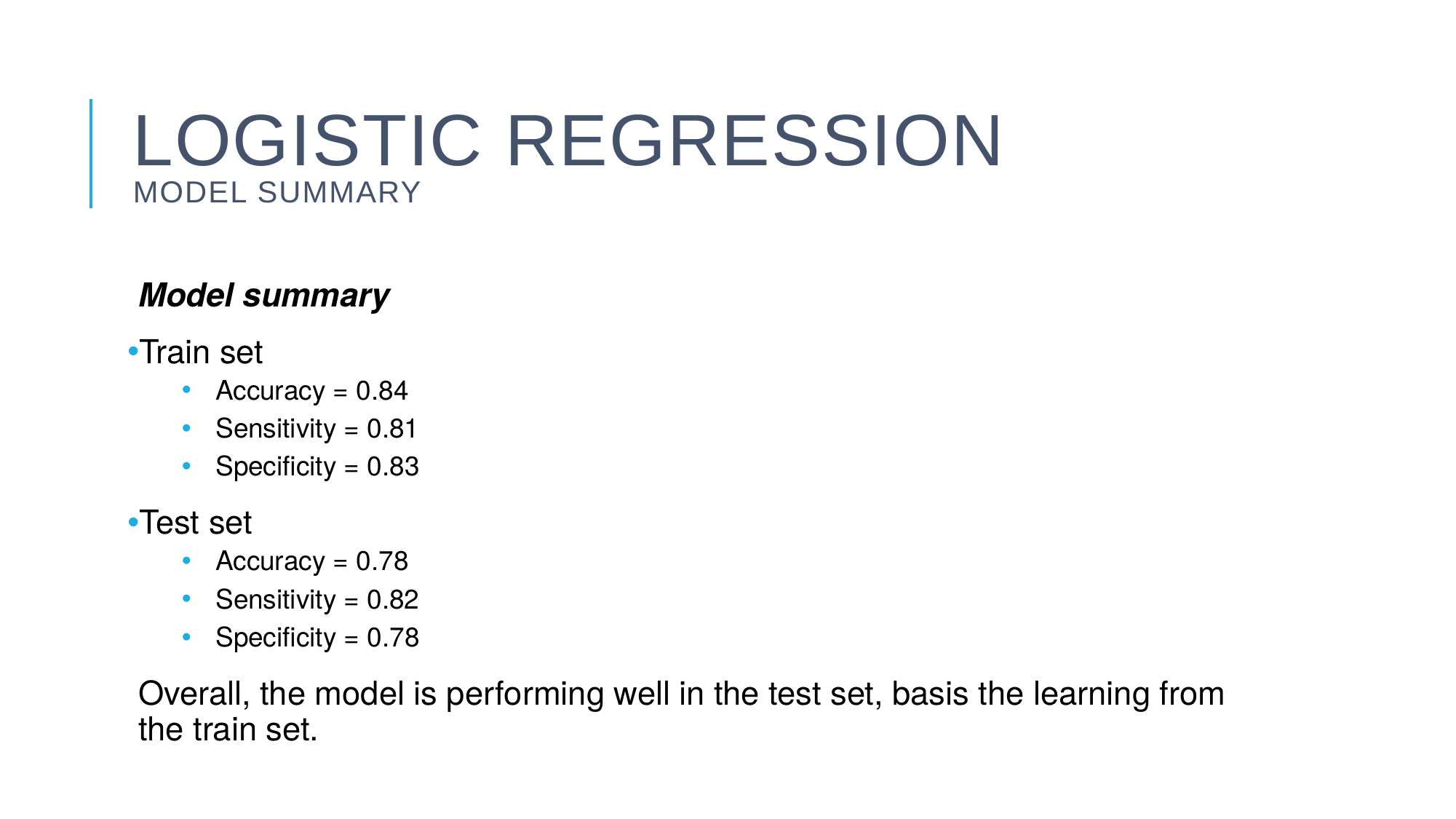

# Logistic regression Model summary
Model summary
Train set
Accuracy = 0.84
Sensitivity = 0.81
Specificity = 0.83
Test set
Accuracy = 0.78
Sensitivity = 0.82
Specificity = 0.78
Overall, the model is performing well in the test set, basis the learning from the train set.